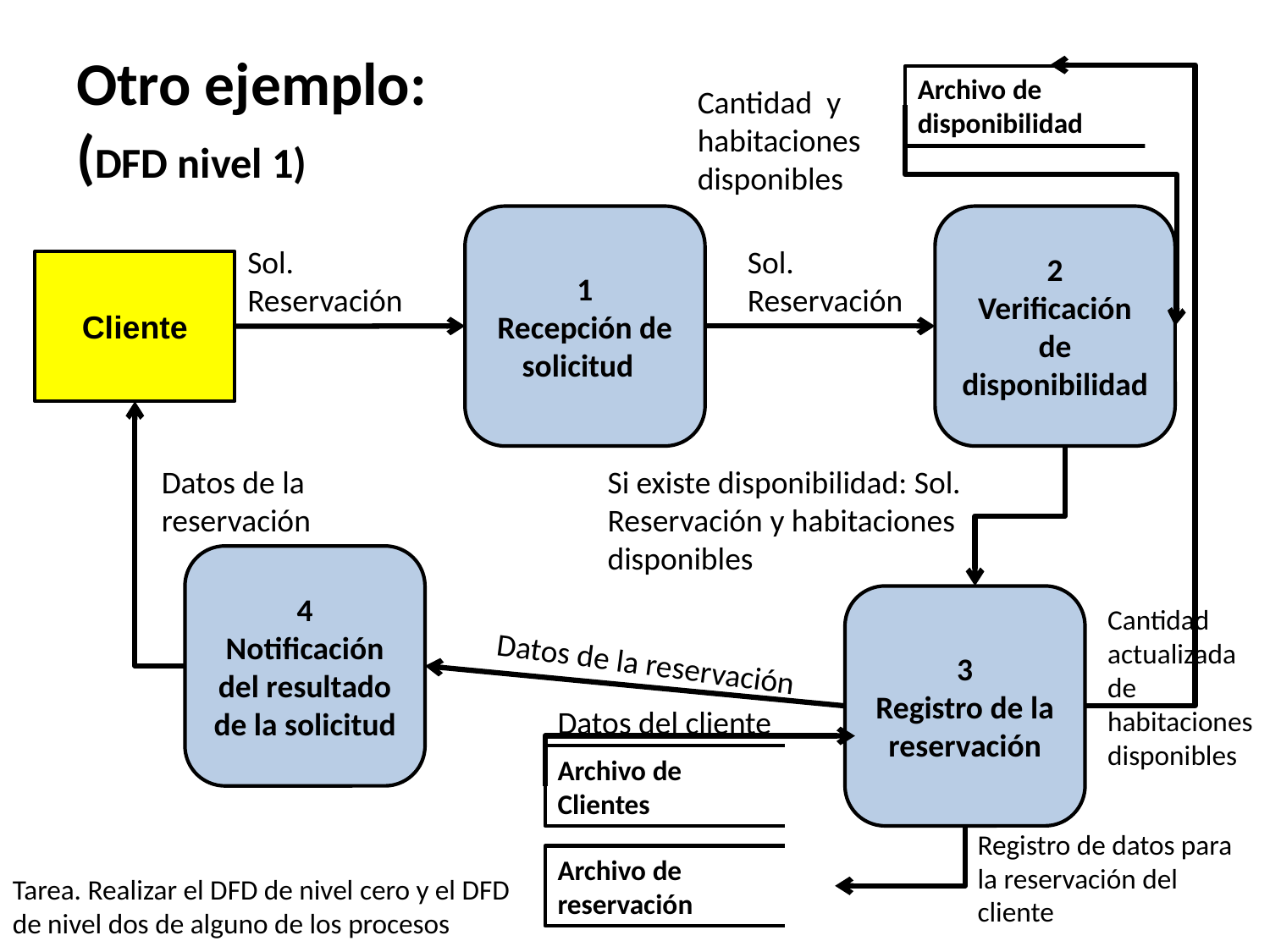

# Otro ejemplo: (DFD nivel 1)

Archivo de disponibilidad
Cantidad  y  habitaciones disponibles
1
Recepción de solicitud
2
Verificación de disponibilidad
Sol. Reservación
Sol. Reservación
Cliente
Datos de la reservación
Si existe disponibilidad: Sol. Reservación y habitaciones disponibles
4
Notificación del resultado de la solicitud
3
Registro de la reservación
Cantidad  actualizada de habitaciones disponibles
Datos de la reservación
Datos del cliente

Archivo de
Clientes
Registro de datos para la reservación del cliente

Archivo de reservación
Tarea. Realizar el DFD de nivel cero y el DFD de nivel dos de alguno de los procesos